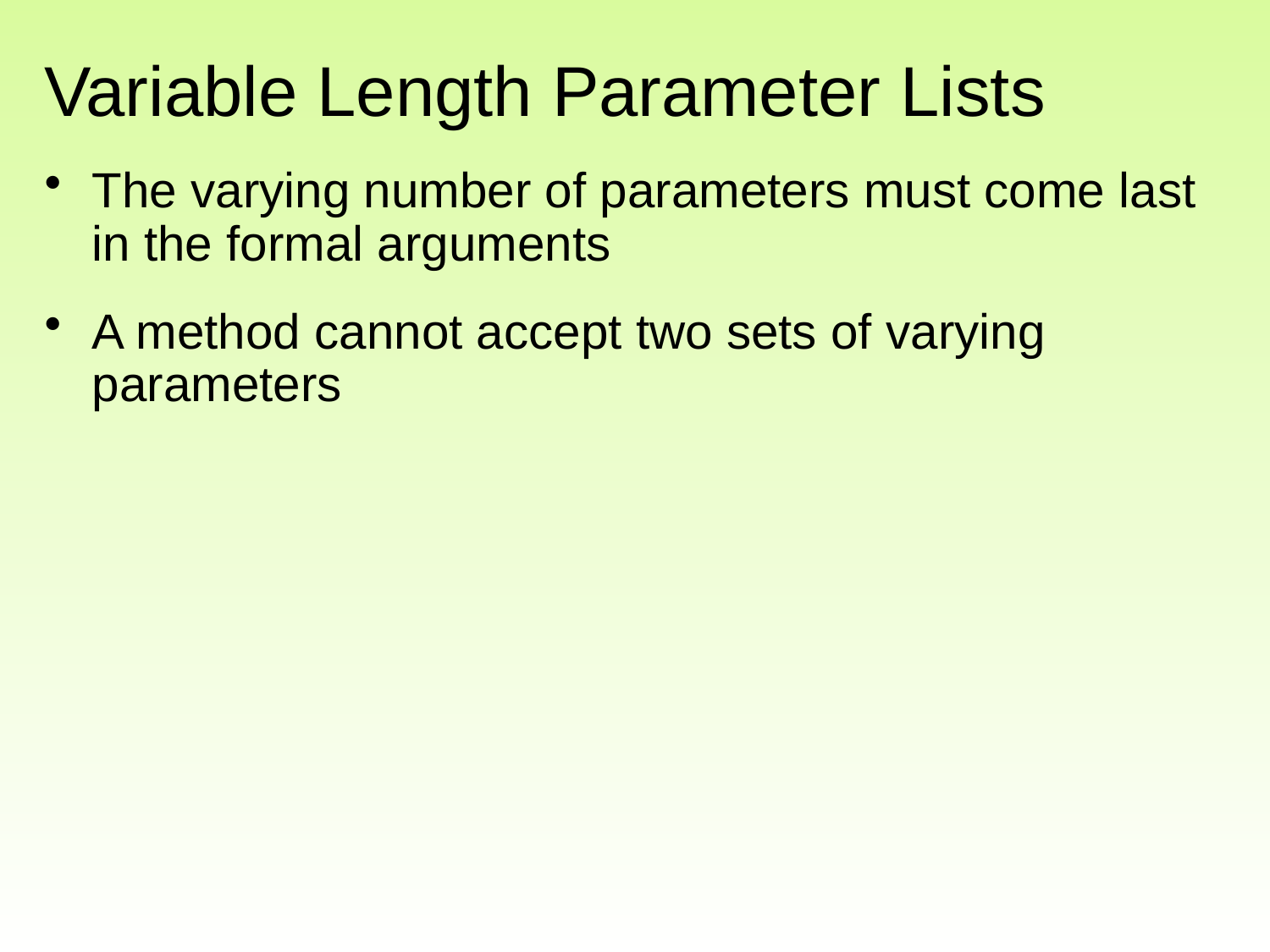

# Variable Length Parameter Lists
The varying number of parameters must come last in the formal arguments
A method cannot accept two sets of varying parameters